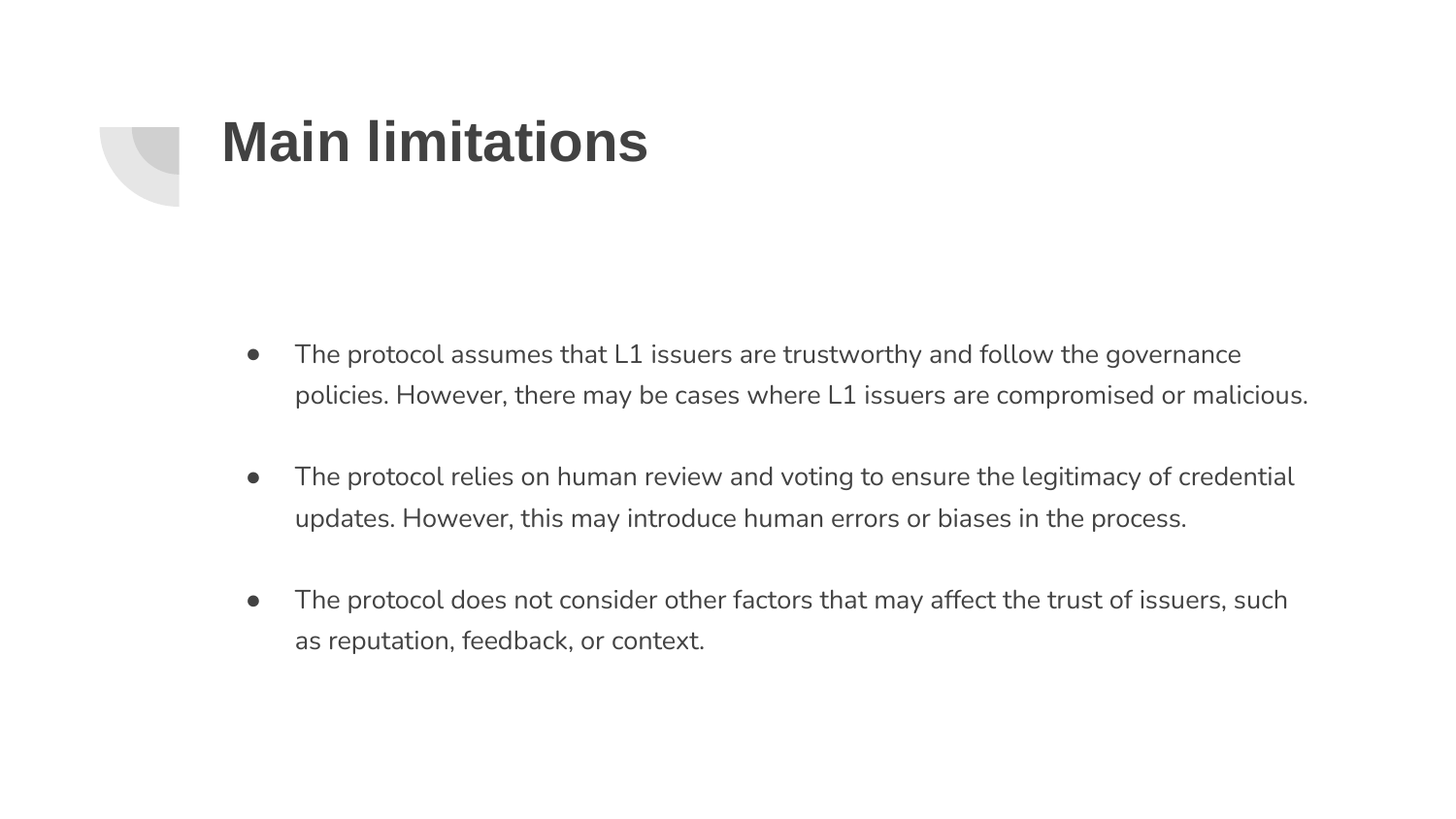

# Main limitations
The protocol assumes that L1 issuers are trustworthy and follow the governance policies. However, there may be cases where L1 issuers are compromised or malicious.
The protocol relies on human review and voting to ensure the legitimacy of credential updates. However, this may introduce human errors or biases in the process.
The protocol does not consider other factors that may affect the trust of issuers, such as reputation, feedback, or context.